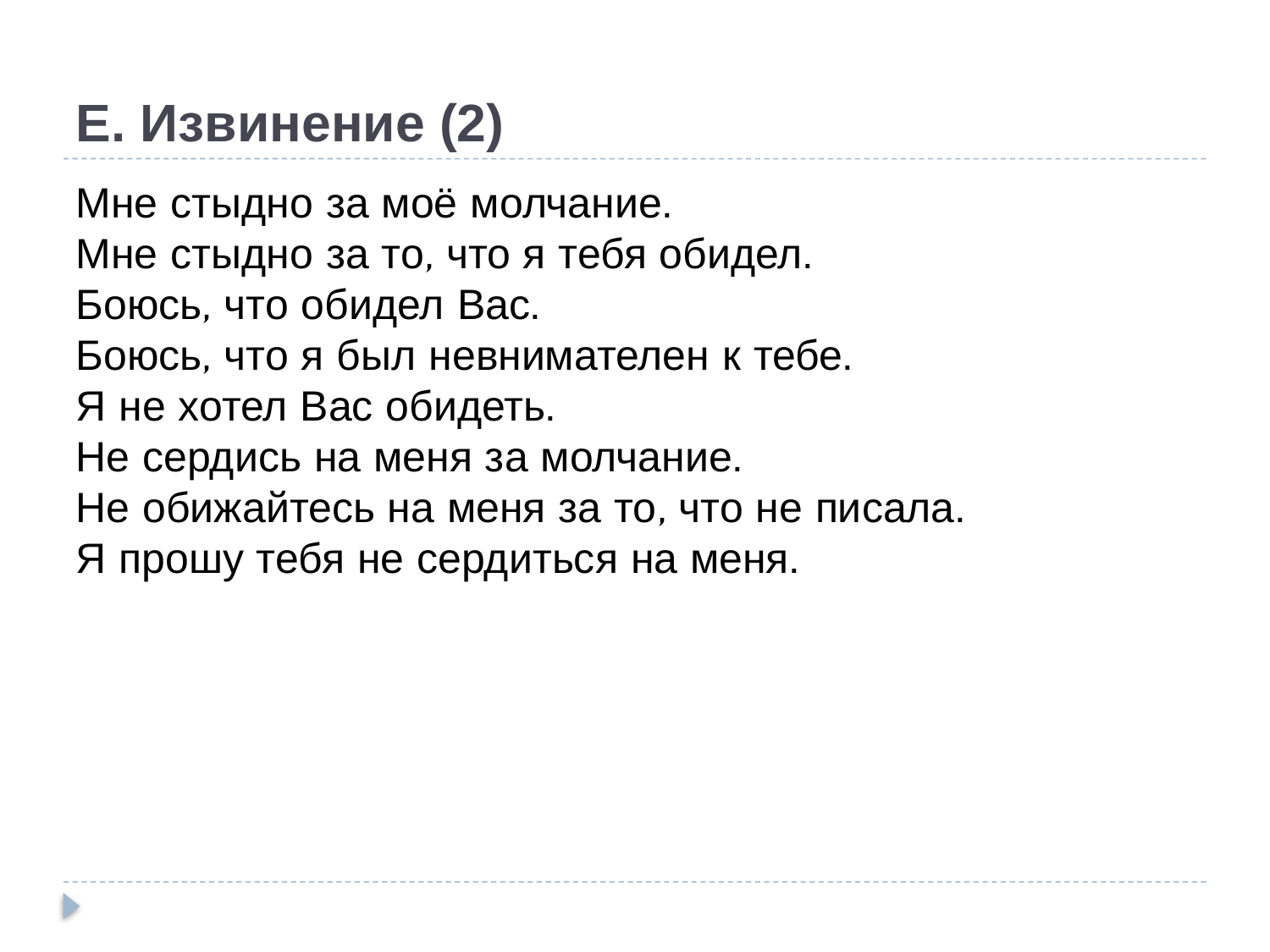

# Е. Извинение (2)
Мне стыдно за моё молчание.
Мне стыдно за то, что я тебя обидел.
Боюсь, что обидел Вас.
Боюсь, что я был невнимателен к тебе.
Я не хотел Вас обидеть.
Не сердись на меня за молчание.
Не обижайтесь на меня за то, что не писала.
Я прошу тебя не сердиться на меня.